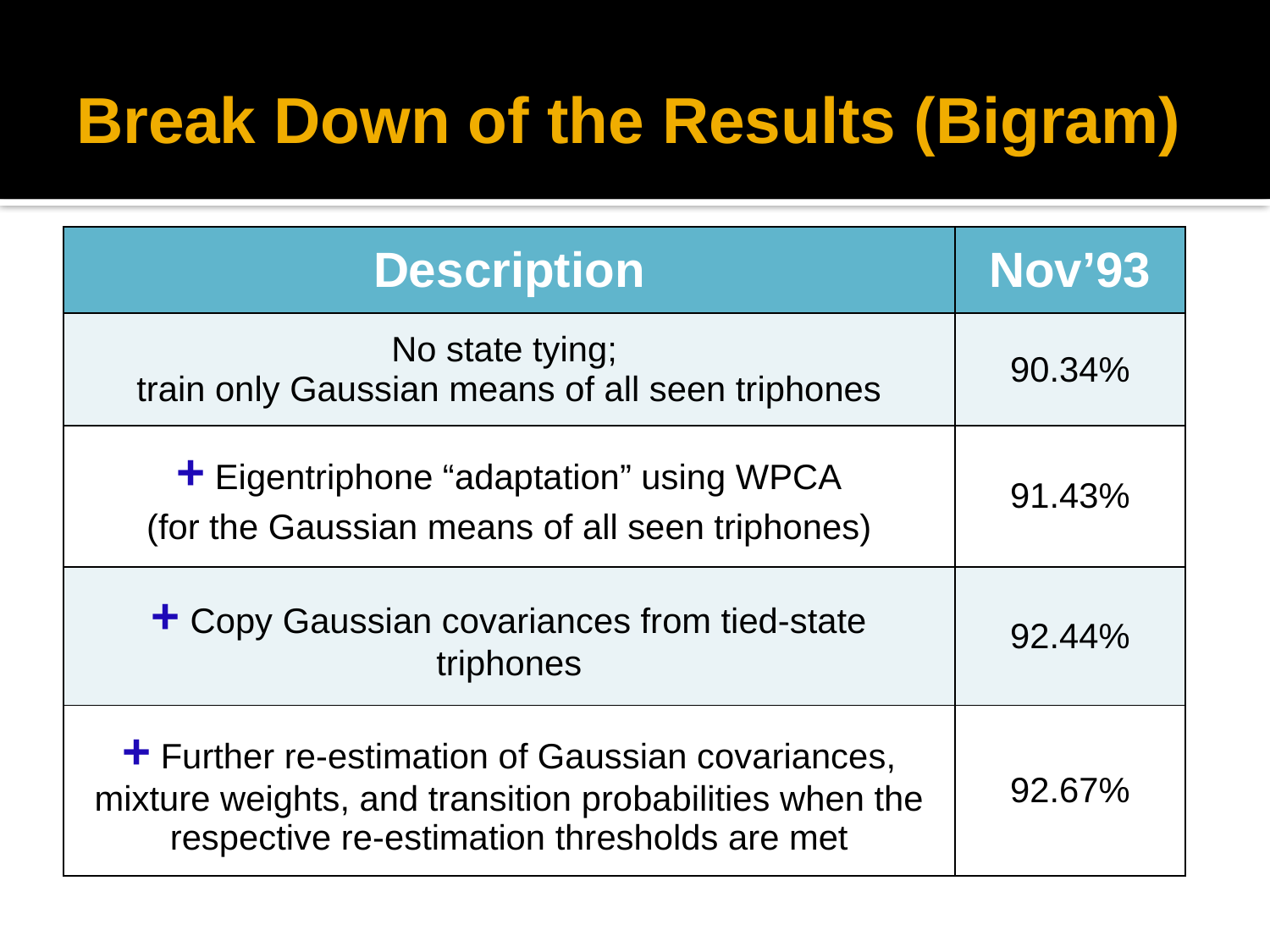

# Break Down of the Results (Bigram)
| Description | Nov’93 |
| --- | --- |
| No state tying; train only Gaussian means of all seen triphones | 90.34% |
| + Eigentriphone “adaptation” using WPCA (for the Gaussian means of all seen triphones) | 91.43% |
| + Copy Gaussian covariances from tied-state triphones | 92.44% |
| + Further re-estimation of Gaussian covariances, mixture weights, and transition probabilities when the respective re-estimation thresholds are met | 92.67% |